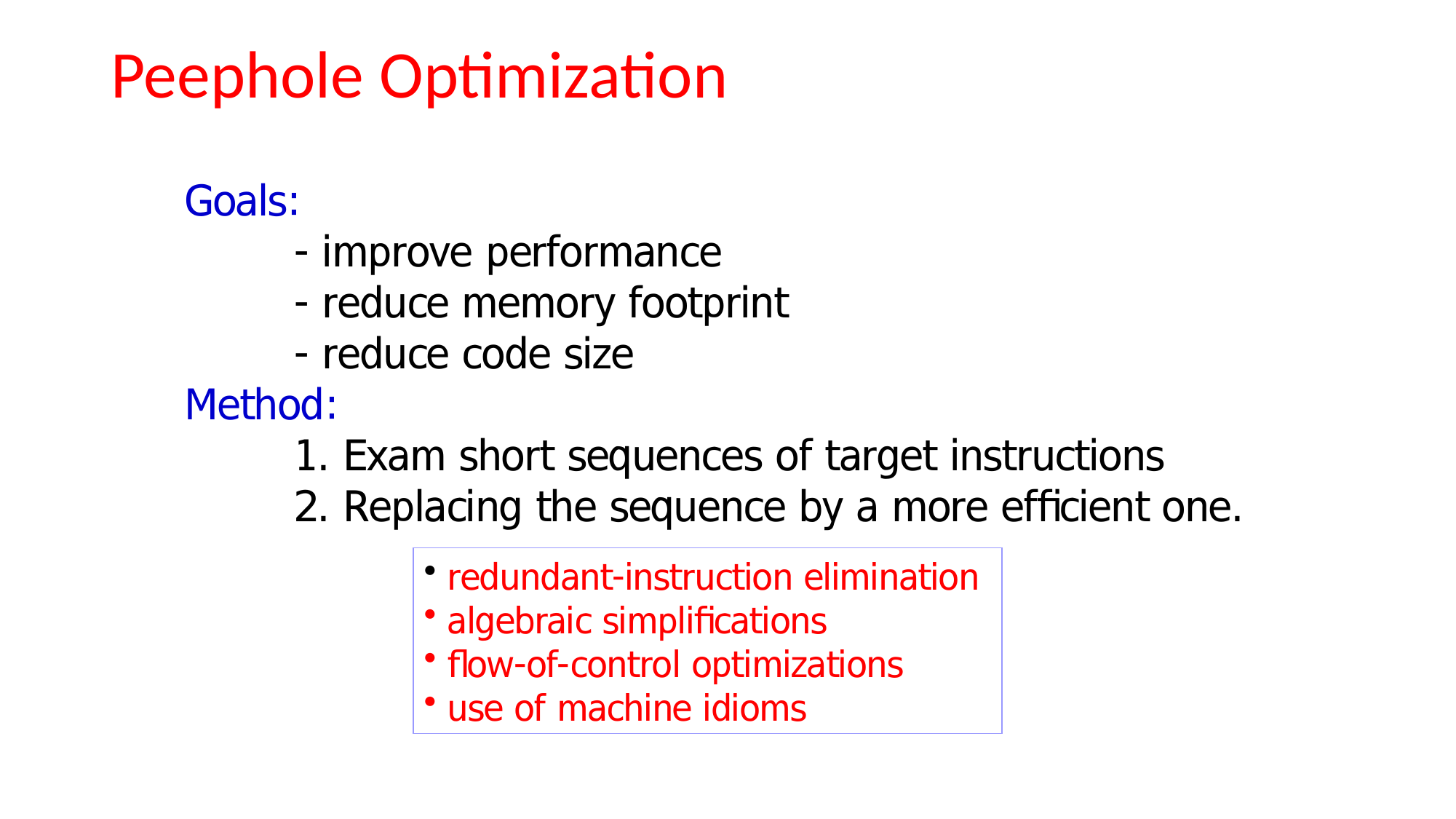

# Peephole Optimization

Goals:
	- improve performance
	- reduce memory footprint
	- reduce code size
Method:
	1. Exam short sequences of target instructions
	2. Replacing the sequence by a more efficient one.
 redundant-instruction elimination
 algebraic simplifications
 flow-of-control optimizations
 use of machine idioms